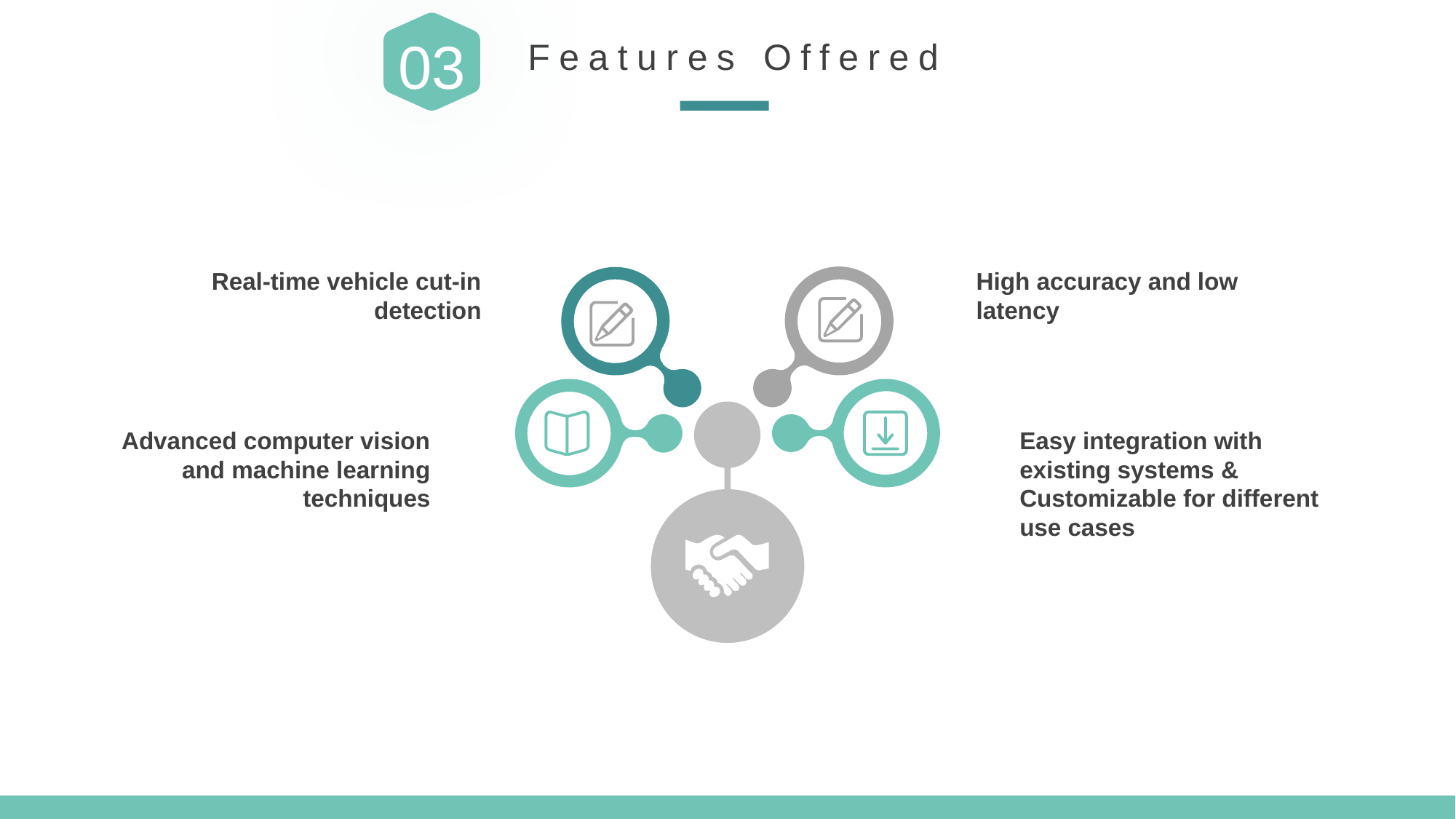

03
Features Offered

Real-time vehicle cut-in detection
High accuracy and low latency

Advanced computer vision and machine learning techniques
Easy integration with existing systems & Customizable for different use cases